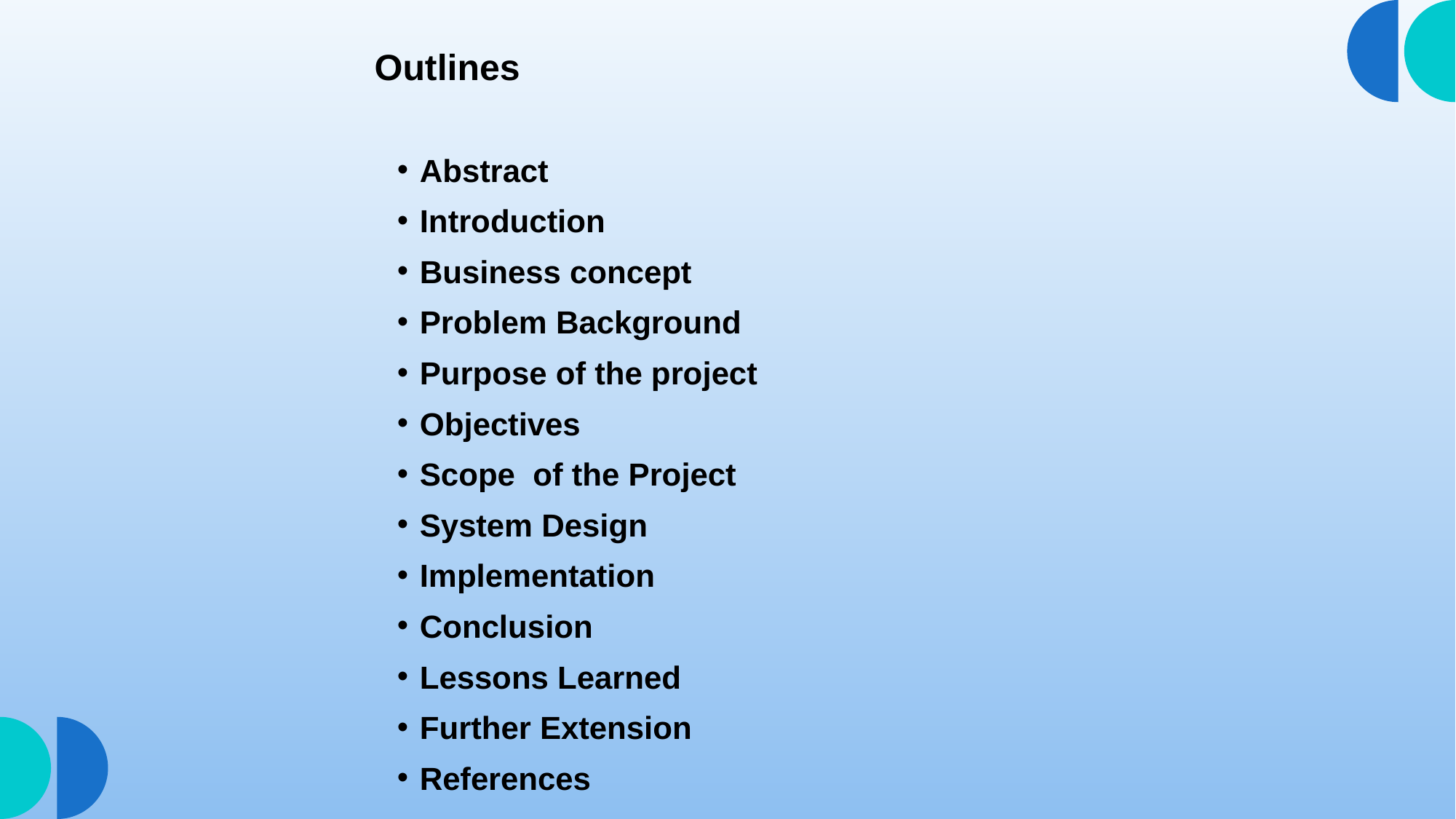

Outlines

Abstract
Introduction
Business concept
Problem Background
Purpose of the project
Objectives
Scope  of the Project
System Design
Implementation
Conclusion
Lessons Learned
Further Extension
References